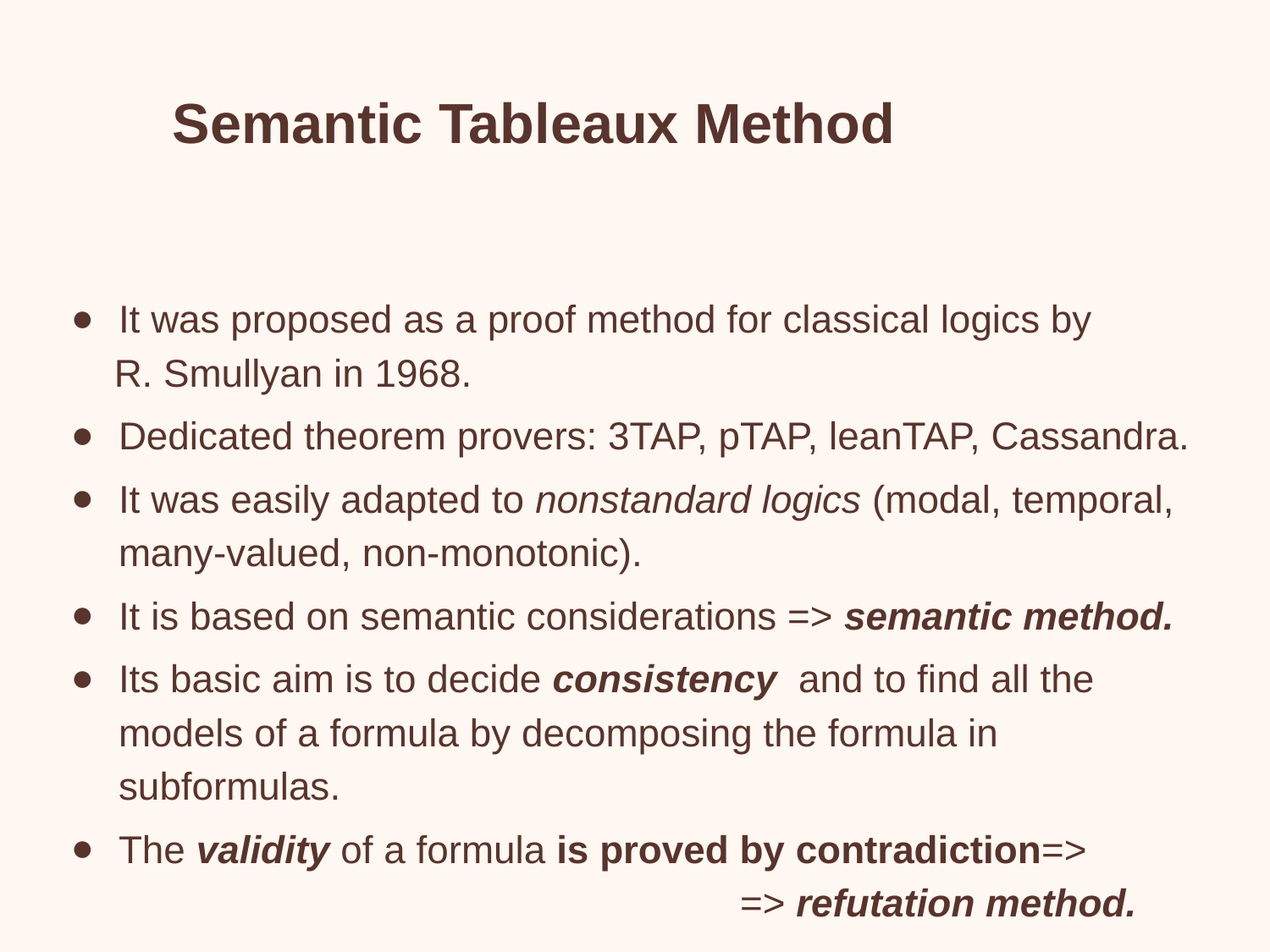

# Semantic Tableaux Method
It was proposed as a proof method for classical logics by
    R. Smullyan in 1968.

Dedicated theorem provers: 3TAP, pTAP, leanTAP, Cassandra.

It was easily adapted to nonstandard logics (modal, temporal, many-valued, non-monotonic).

It is based on semantic considerations => semantic method.

Its basic aim is to decide consistency  and to find all the models of a formula by decomposing the formula in subformulas.

The validity of a formula is proved by contradiction=>
                                                              => refutation method.